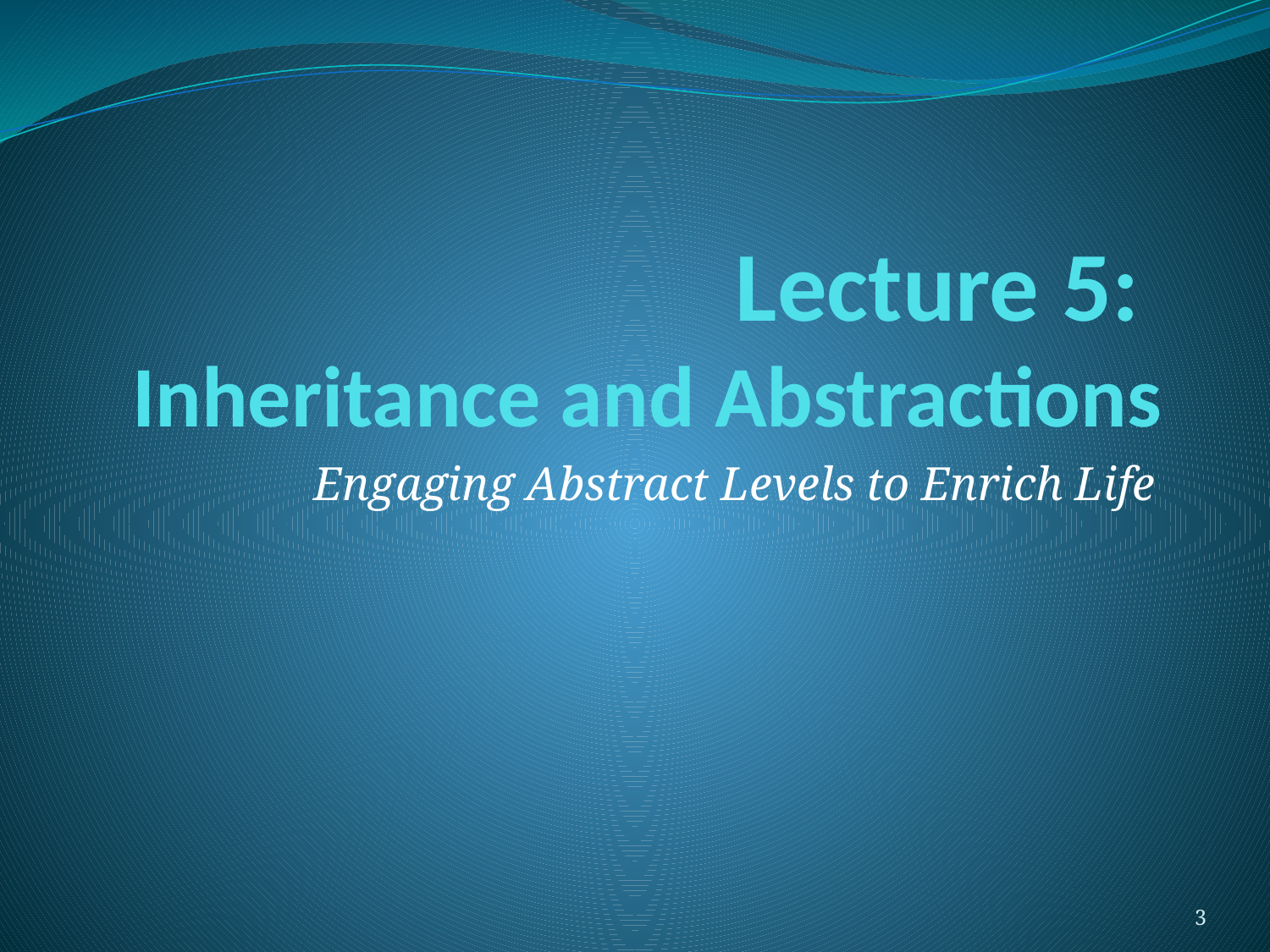

# Lecture 5: Inheritance and Abstractions
Engaging Abstract Levels to Enrich Life
3